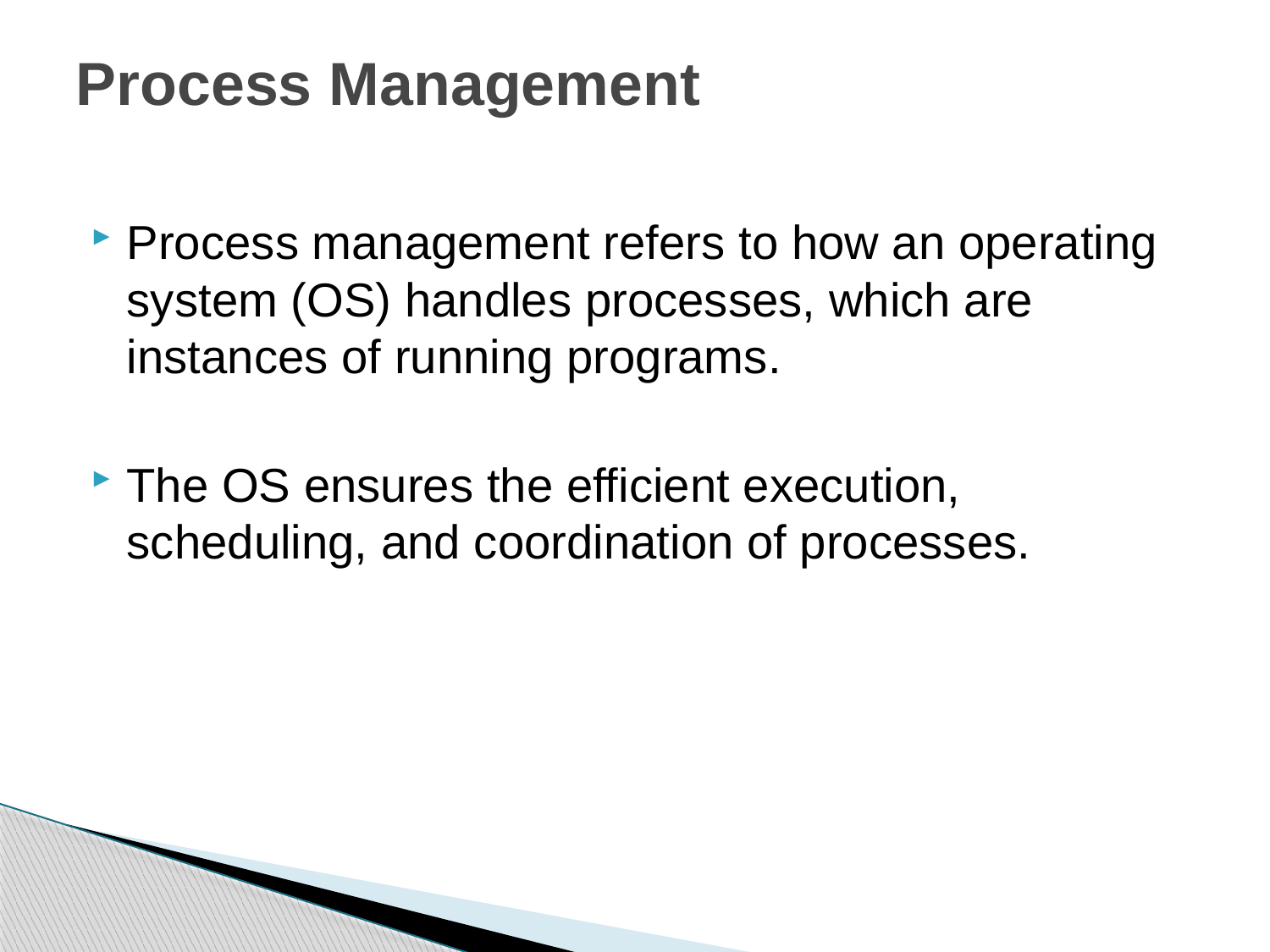

# Process Management
Process management refers to how an operating system (OS) handles processes, which are instances of running programs.

The OS ensures the efficient execution, scheduling, and coordination of processes.